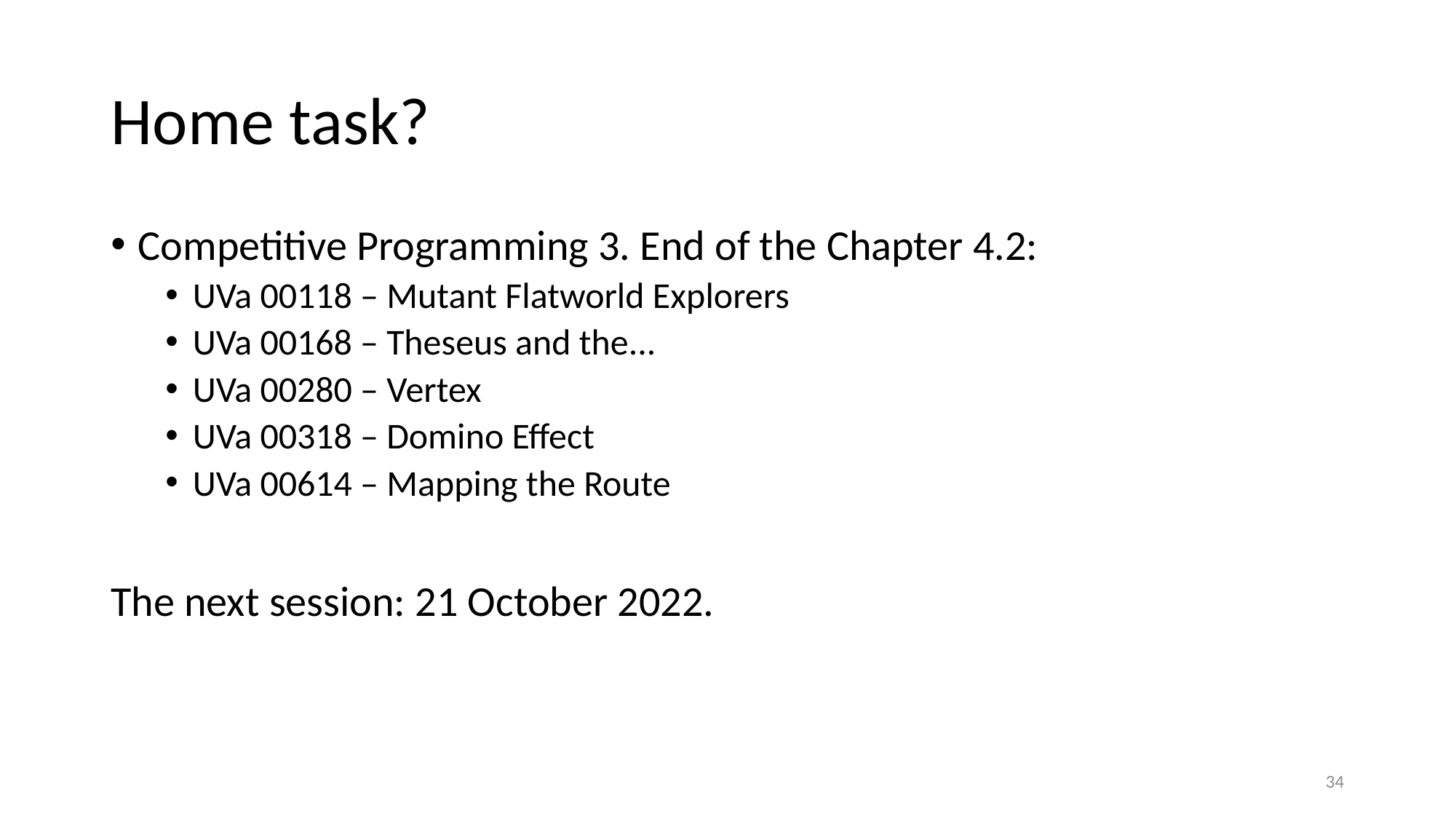

# Home task?
Competitive Programming 3. End of the Chapter 4.2:
UVa 00118 – Mutant Flatworld Explorers
UVa 00168 – Theseus and the...
UVa 00280 – Vertex
UVa 00318 – Domino Effect
UVa 00614 – Mapping the Route

The next session: 21 October 2022.
34